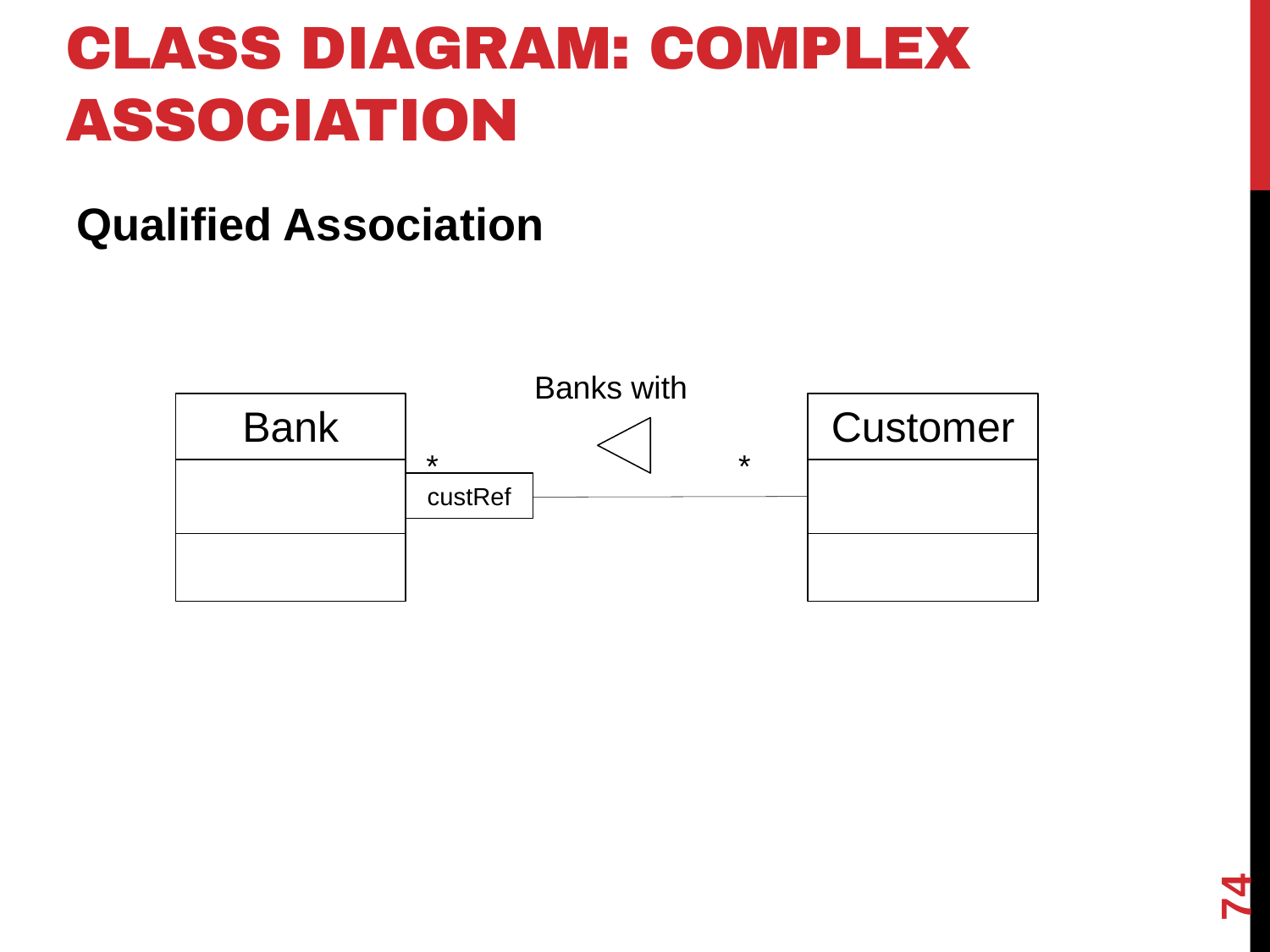

# Class Diagram: Complex Association
Qualified Association
Banks with
Bank

Customer

*
*
custRef
74